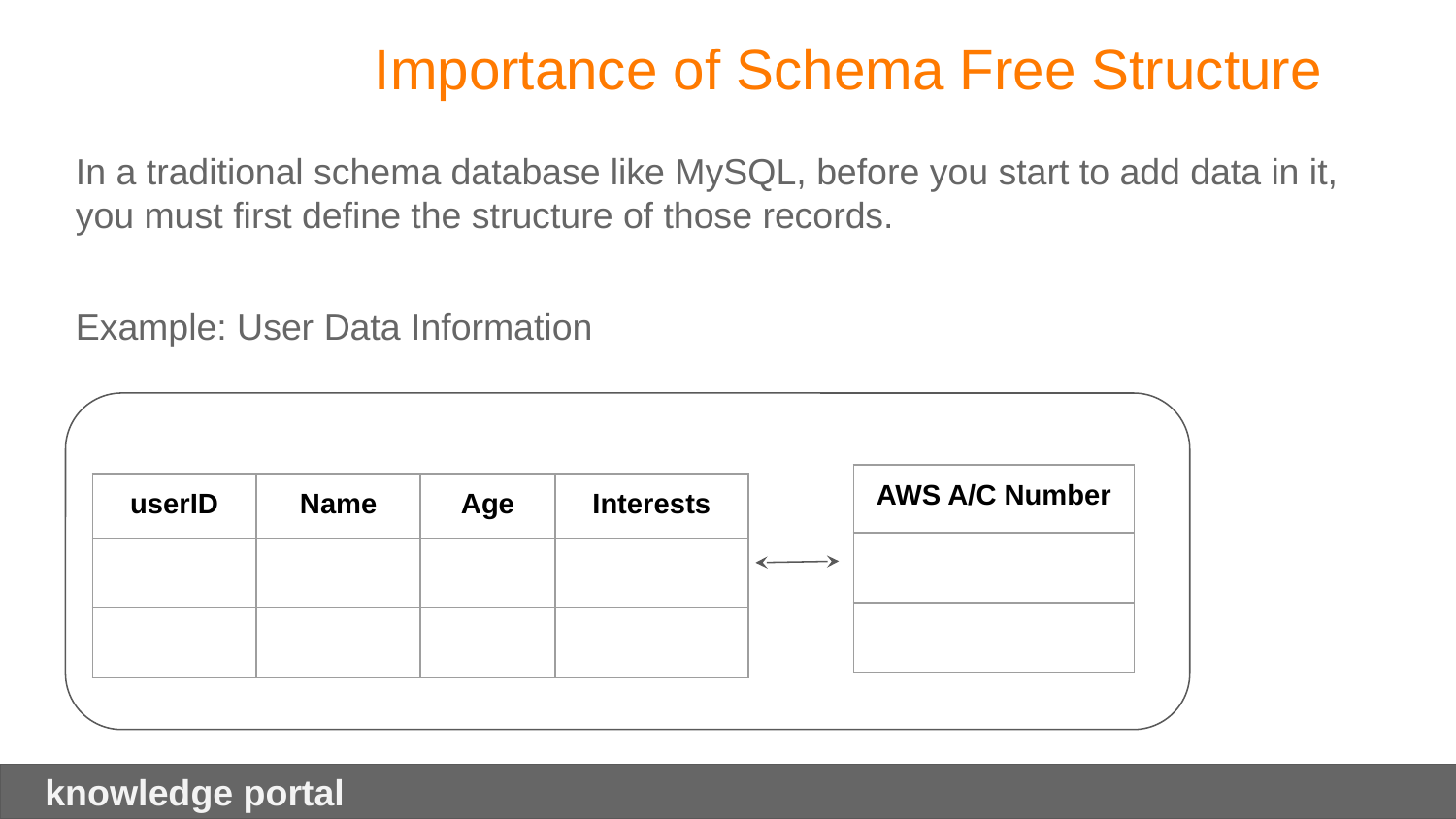

Importance of Schema Free Structure
In a traditional schema database like MySQL, before you start to add data in it, you must first define the structure of those records.

Example: User Data Information

| AWS A/C Number |
| --- |
|  |
|  |
| userID | Name | Age | Interests |
| --- | --- | --- | --- |
|  |  |  |  |
|  |  |  |  |
   knowledge portal